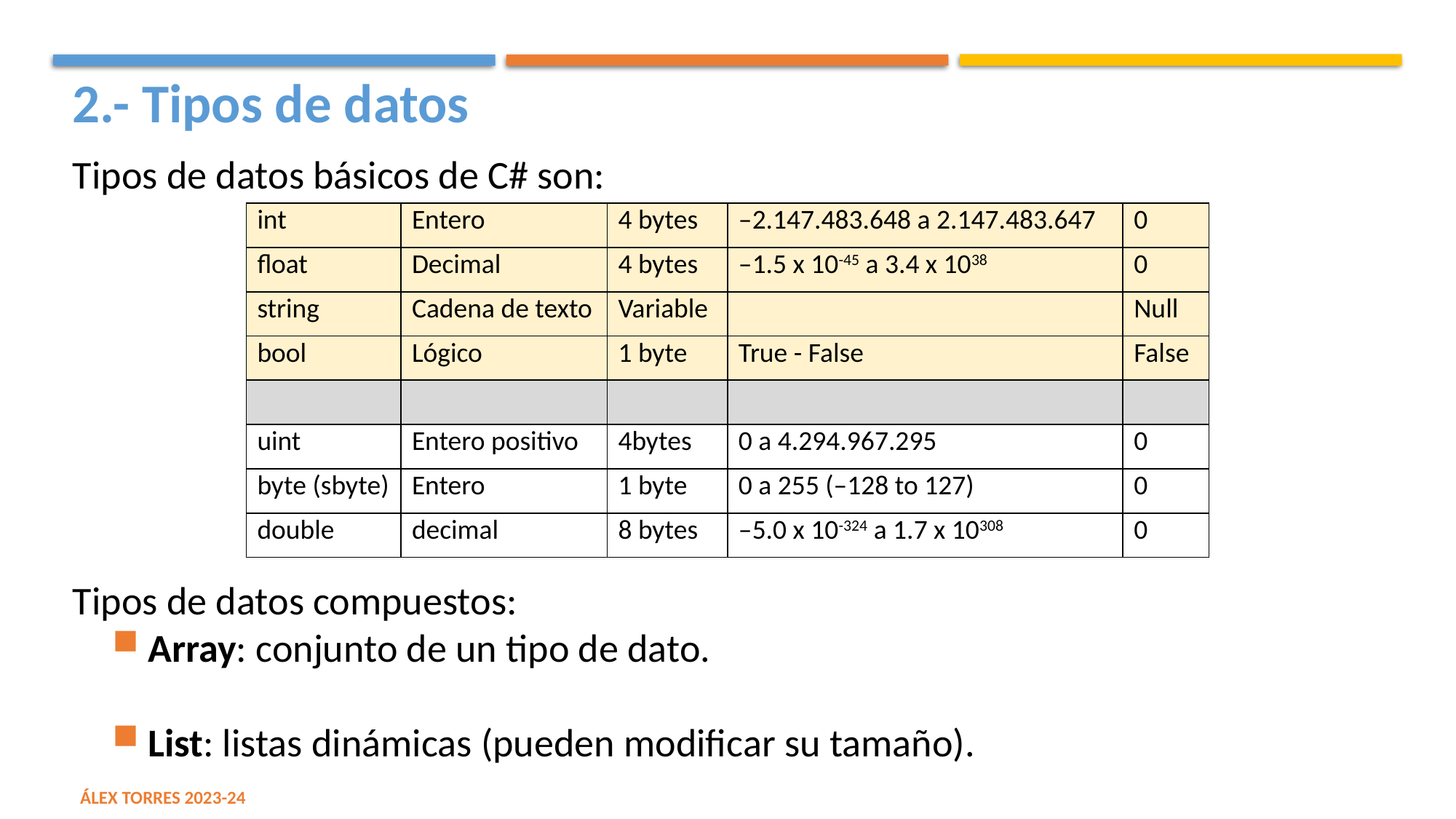

2.- Tipos de datos
Tipos de datos básicos de C# son:

Tipos de datos compuestos:
Array: conjunto de un tipo de dato.

List: listas dinámicas (pueden modificar su tamaño).
| int | Entero | 4 bytes | –2.147.483.648 a 2.147.483.647 | 0 |
| --- | --- | --- | --- | --- |
| float | Decimal | 4 bytes | –1.5 x 10-45 a 3.4 x 1038 | 0 |
| string | Cadena de texto | Variable |  | Null |
| bool | Lógico | 1 byte | True - False | False |
|  |  |  |  |  |
| uint | Entero positivo | 4bytes | 0 a 4.294.967.295 | 0 |
| byte (sbyte) | Entero | 1 byte | 0 a 255 (–128 to 127) | 0 |
| double | decimal | 8 bytes | –5.0 x 10-324 a 1.7 x 10308 | 0 |